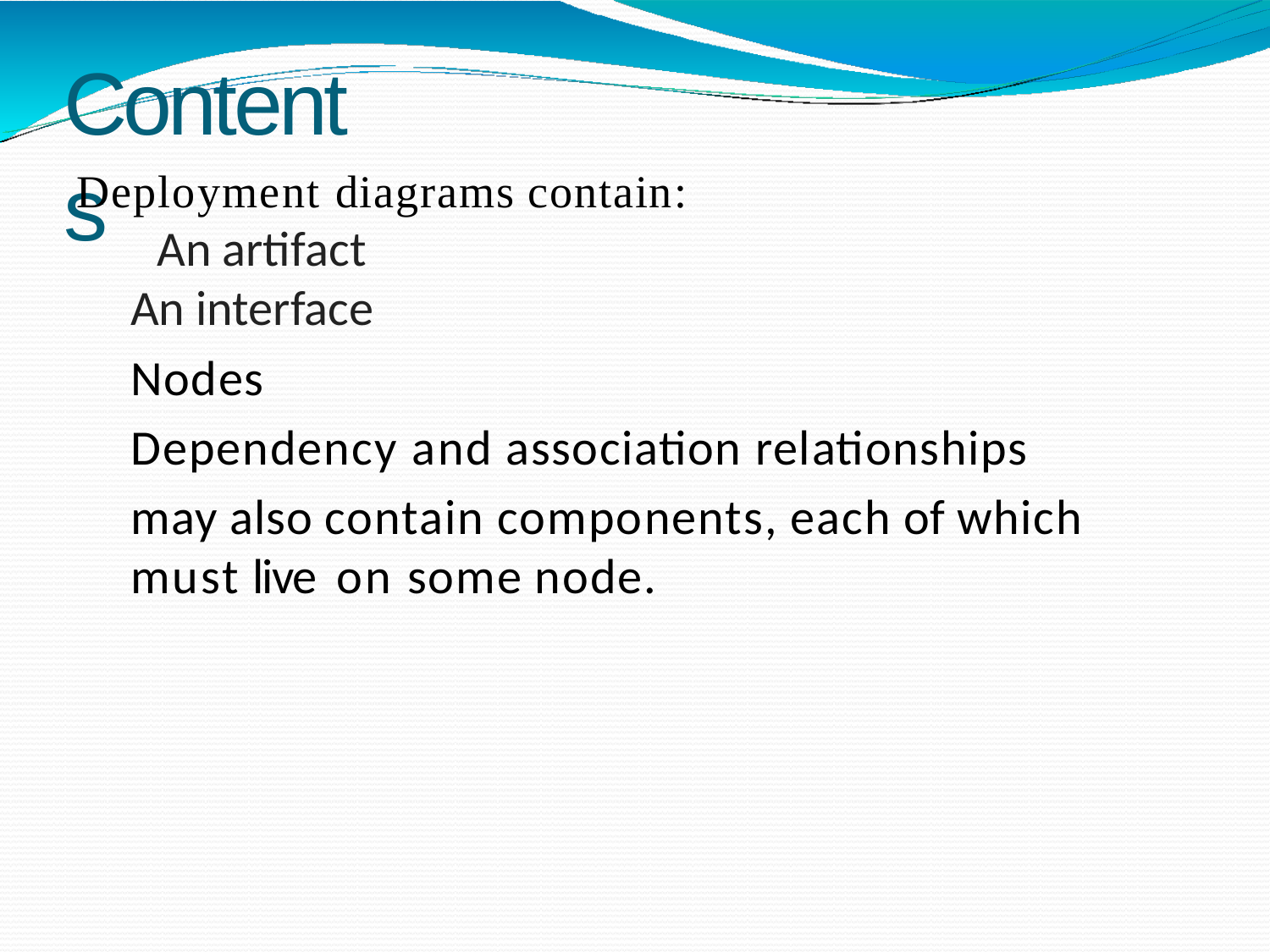

# Contents
Deployment diagrams contain:
      An artifact
     An interface
Nodes
Dependency and association relationships
may also contain components, each of which must live  on some node.